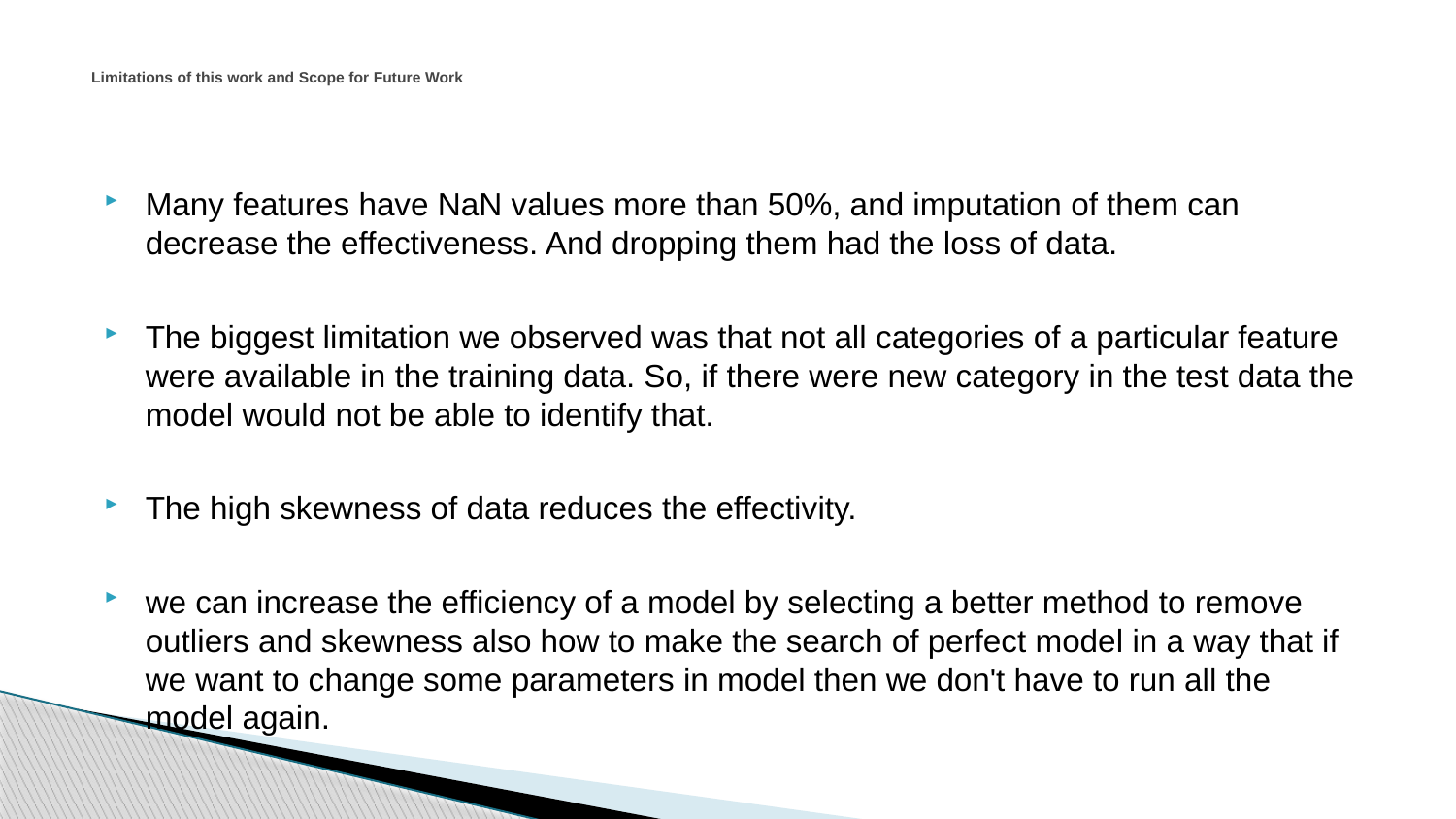

# Limitations of this work and Scope for Future Work
Many features have NaN values more than 50%, and imputation of them can decrease the effectiveness. And dropping them had the loss of data.

The biggest limitation we observed was that not all categories of a particular feature were available in the training data. So, if there were new category in the test data the model would not be able to identify that.

The high skewness of data reduces the effectivity.

we can increase the efficiency of a model by selecting a better method to remove outliers and skewness also how to make the search of perfect model in a way that if we want to change some parameters in model then we don't have to run all the model again.